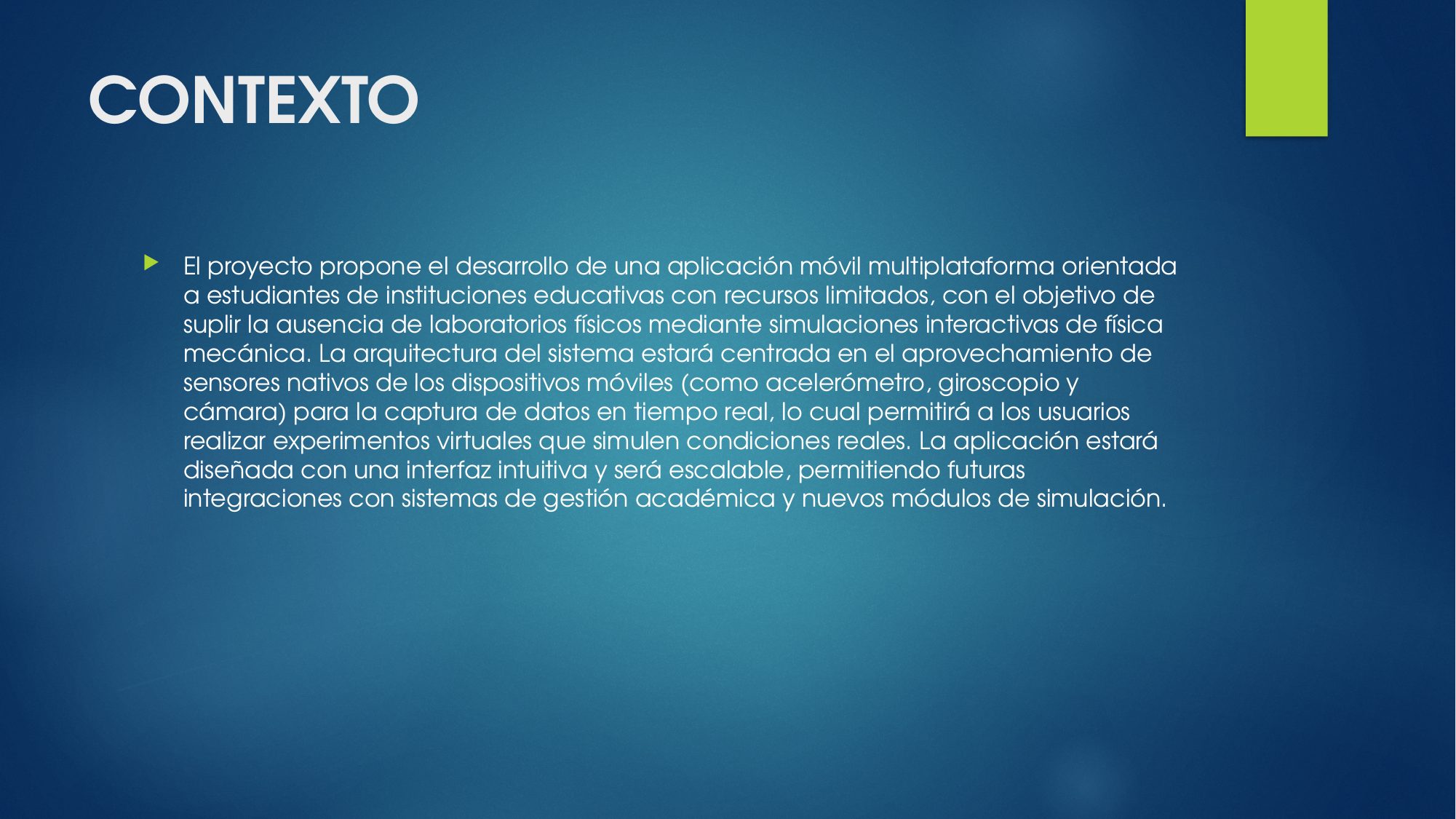

# CONTEXTO
El proyecto propone el desarrollo de una aplicación móvil multiplataforma orientada a estudiantes de instituciones educativas con recursos limitados, con el objetivo de suplir la ausencia de laboratorios físicos mediante simulaciones interactivas de física mecánica. La arquitectura del sistema estará centrada en el aprovechamiento de sensores nativos de los dispositivos móviles (como acelerómetro, giroscopio y cámara) para la captura de datos en tiempo real, lo cual permitirá a los usuarios realizar experimentos virtuales que simulen condiciones reales. La aplicación estará diseñada con una interfaz intuitiva y será escalable, permitiendo futuras integraciones con sistemas de gestión académica y nuevos módulos de simulación.